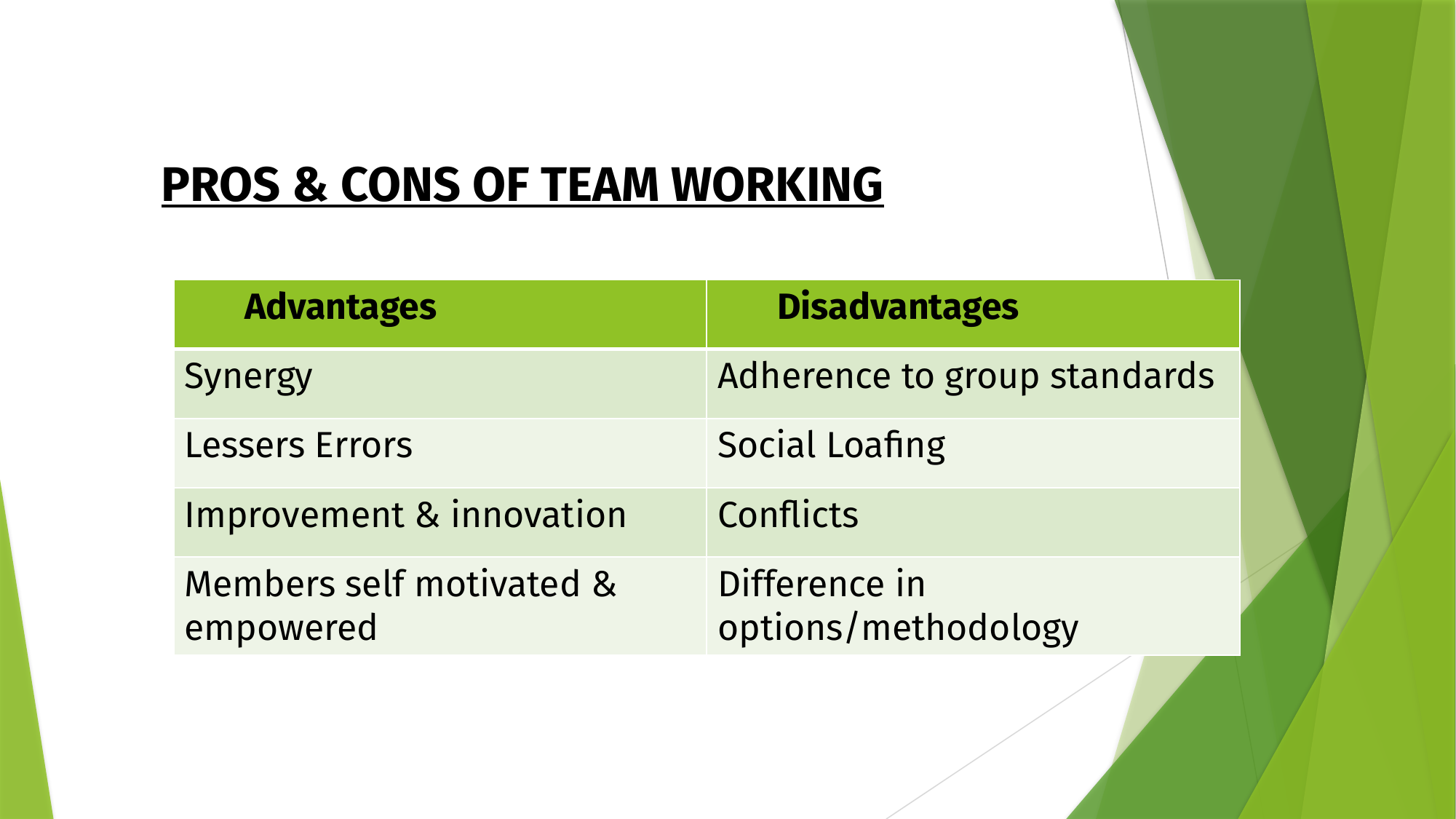

PROS & CONS OF TEAM WORKING

| Advantages | Disadvantages |
| --- | --- |
| Synergy | Adherence to group standards |
| Lessers Errors | Social Loafing |
| Improvement & innovation | Conflicts |
| Members self motivated & empowered | Difference in options/methodology |